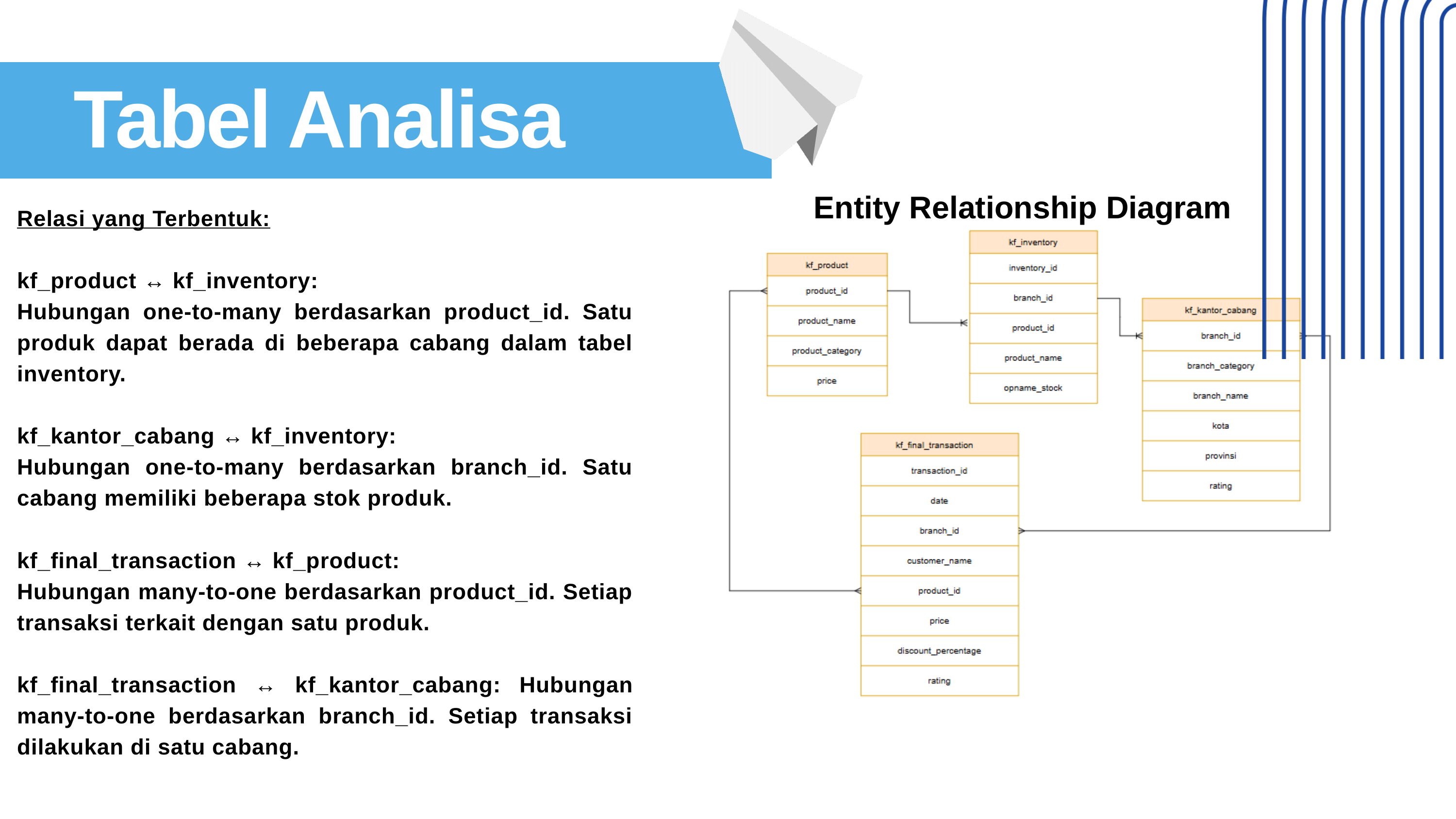

Tabel Analisa
Entity Relationship Diagram
Relasi yang Terbentuk:

kf_product ↔ kf_inventory:
Hubungan one-to-many berdasarkan product_id. Satu produk dapat berada di beberapa cabang dalam tabel inventory.

kf_kantor_cabang ↔ kf_inventory:
Hubungan one-to-many berdasarkan branch_id. Satu cabang memiliki beberapa stok produk.

kf_final_transaction ↔ kf_product:
Hubungan many-to-one berdasarkan product_id. Setiap transaksi terkait dengan satu produk.

kf_final_transaction ↔ kf_kantor_cabang: Hubungan many-to-one berdasarkan branch_id. Setiap transaksi dilakukan di satu cabang.